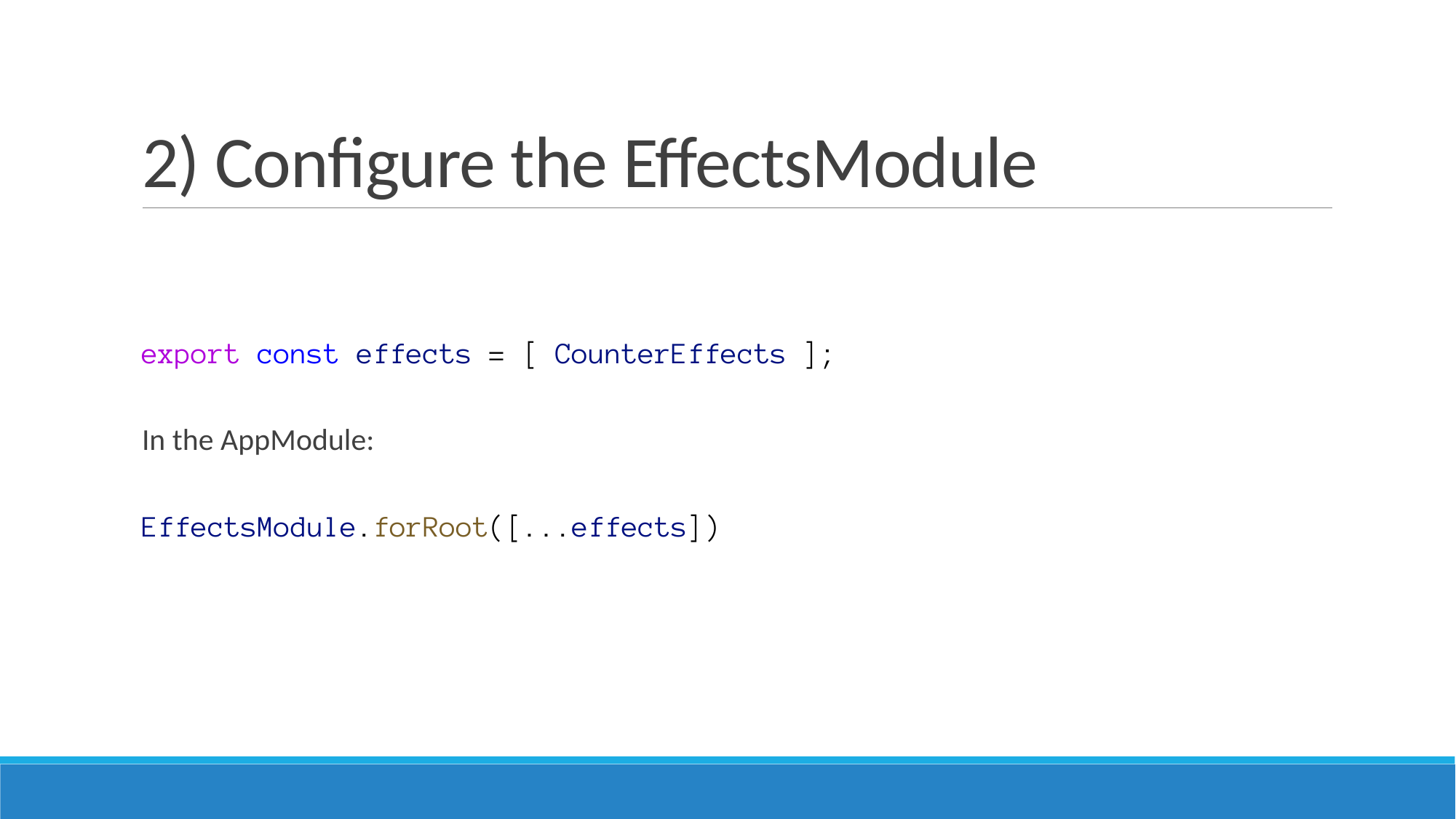

# 2) Configure the EffectsModule

export const effects = [ CounterEffects ];
In the AppModule:
EffectsModule.forRoot([...effects])